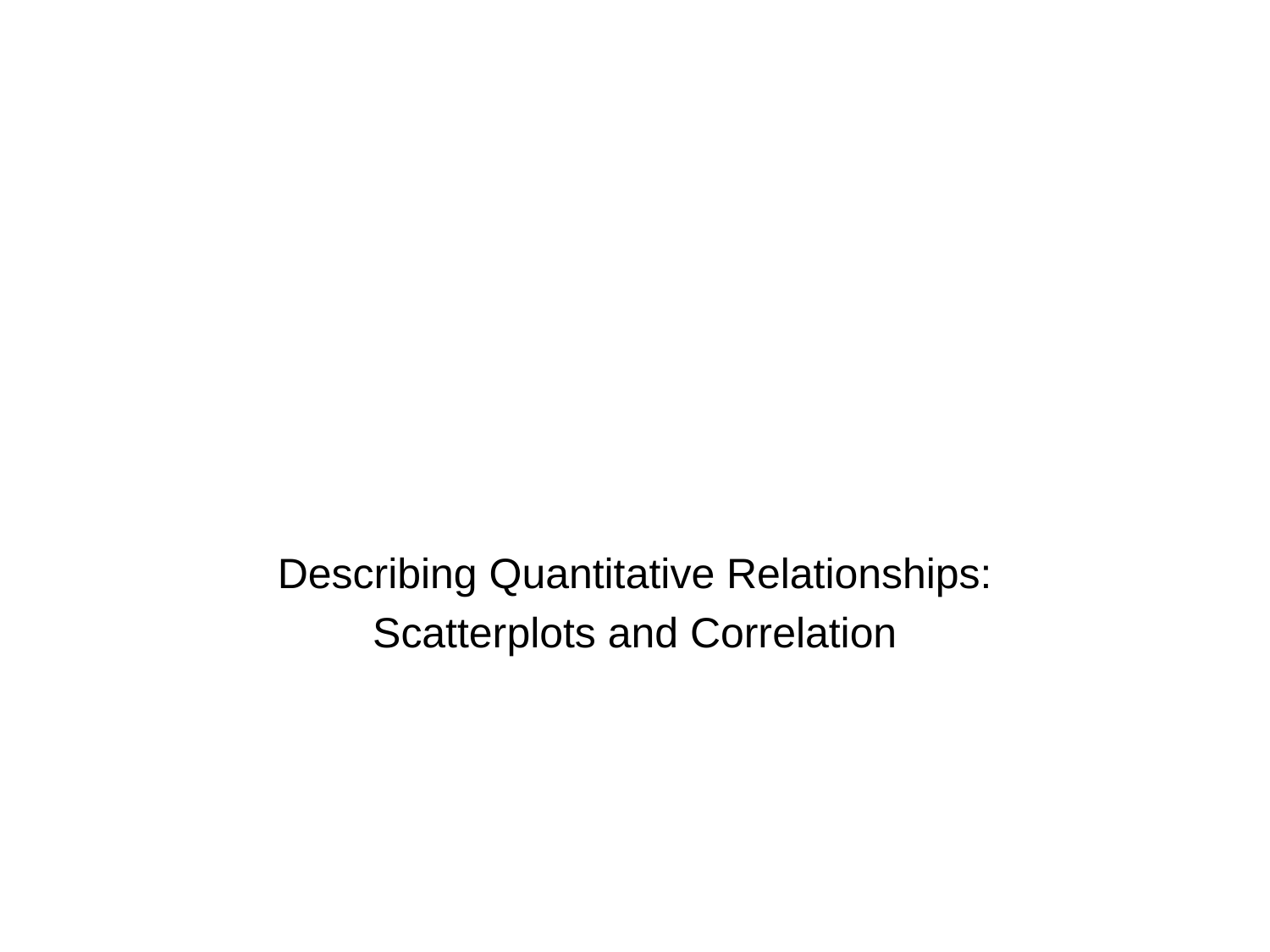

#
Describing Quantitative Relationships:
Scatterplots and Correlation